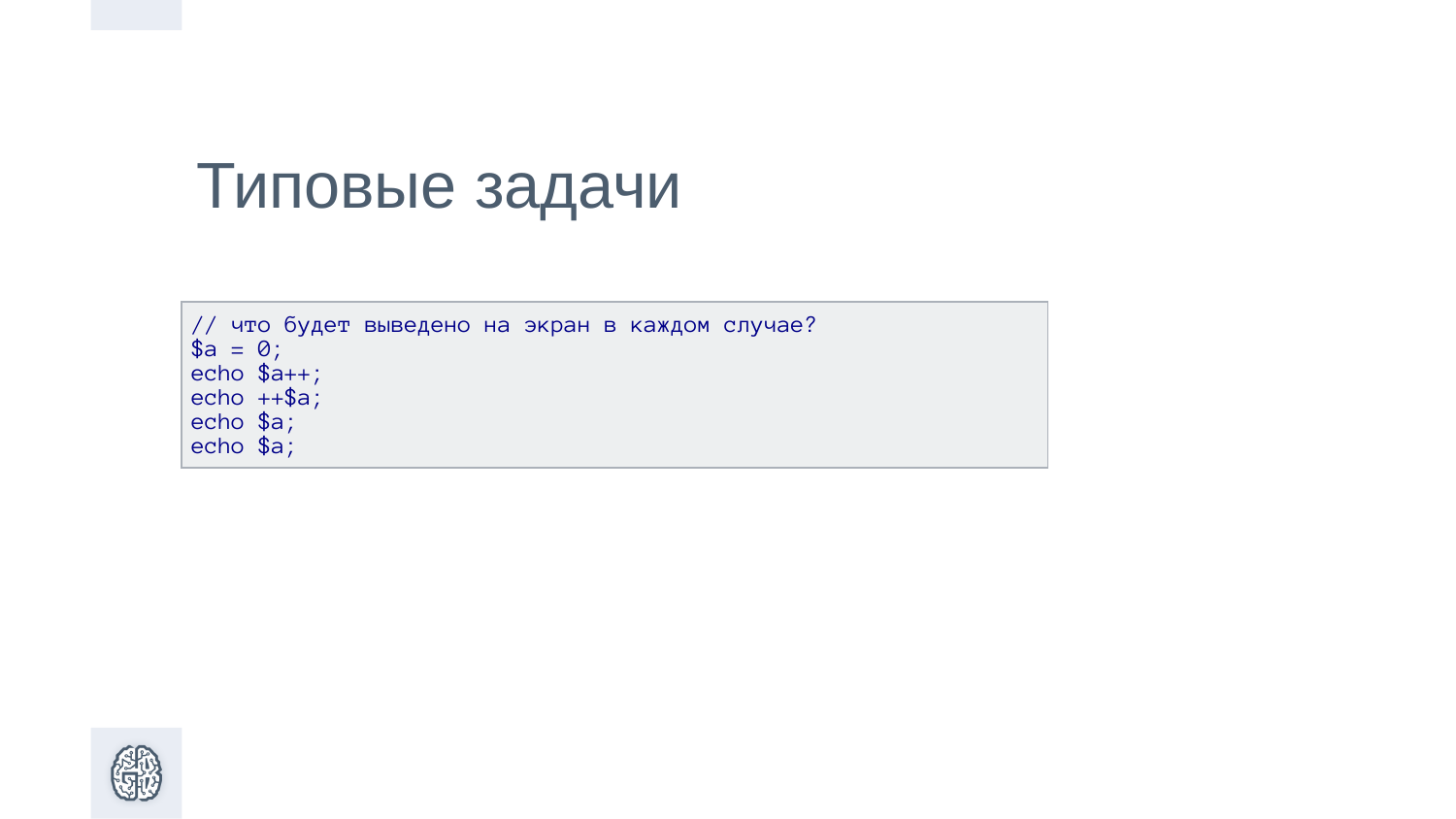

Типовые задачи
| // что будет выведено на экран в каждом случае? $a = 0; echo $a++; echo ++$a; echo $a­­; echo ­­$a; |
| --- |